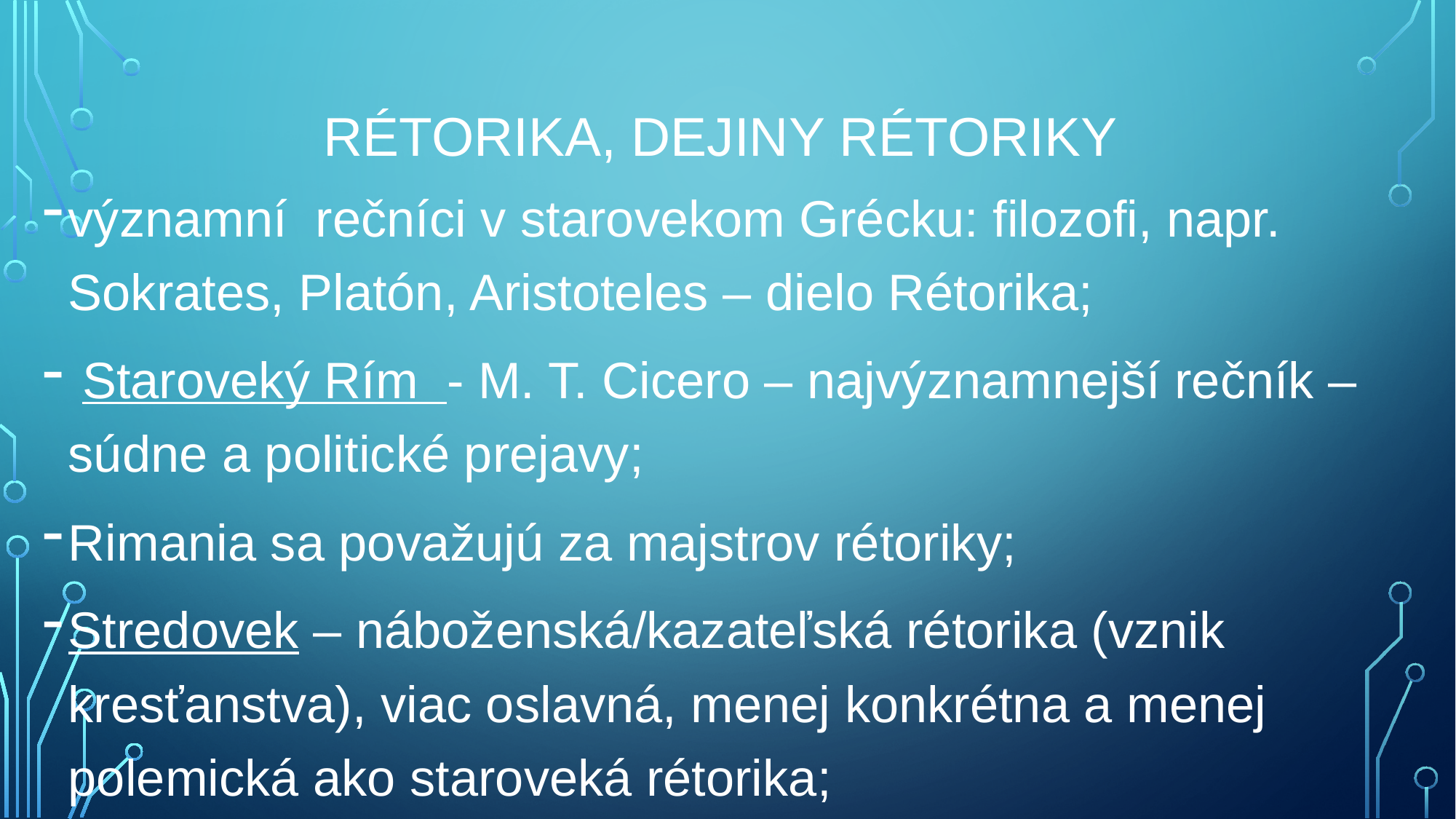

# Rétorika, dejiny rétoriky
významní  rečníci v starovekom Grécku: filozofi, napr. Sokrates, Platón, Aristoteles – dielo Rétorika;
 Staroveký Rím  - M. T. Cicero – najvýznamnejší rečník – súdne a politické prejavy;
Rimania sa považujú za majstrov rétoriky;
Stredovek – náboženská/kazateľská rétorika (vznik kresťanstva), viac oslavná, menej konkrétna a menej polemická ako staroveká rétorika;